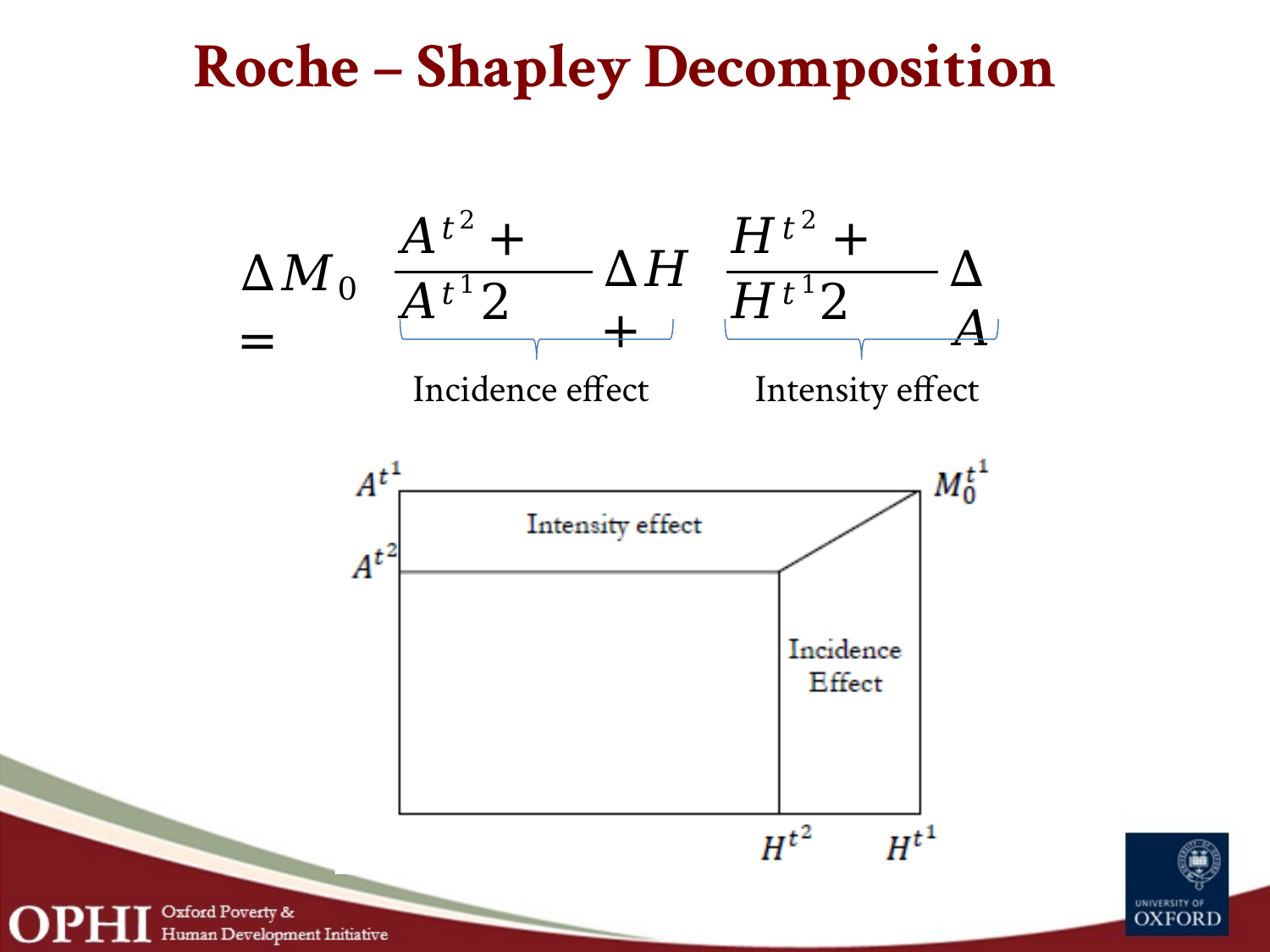

# Roche – Shapley Decomposition
𝐴𝑡2 + 𝐴𝑡1
𝐻𝑡2 + 𝐻𝑡1
∆𝑀0 =
∆𝐻 +
∆𝐴
2
2

Incidence effect
Intensity effect